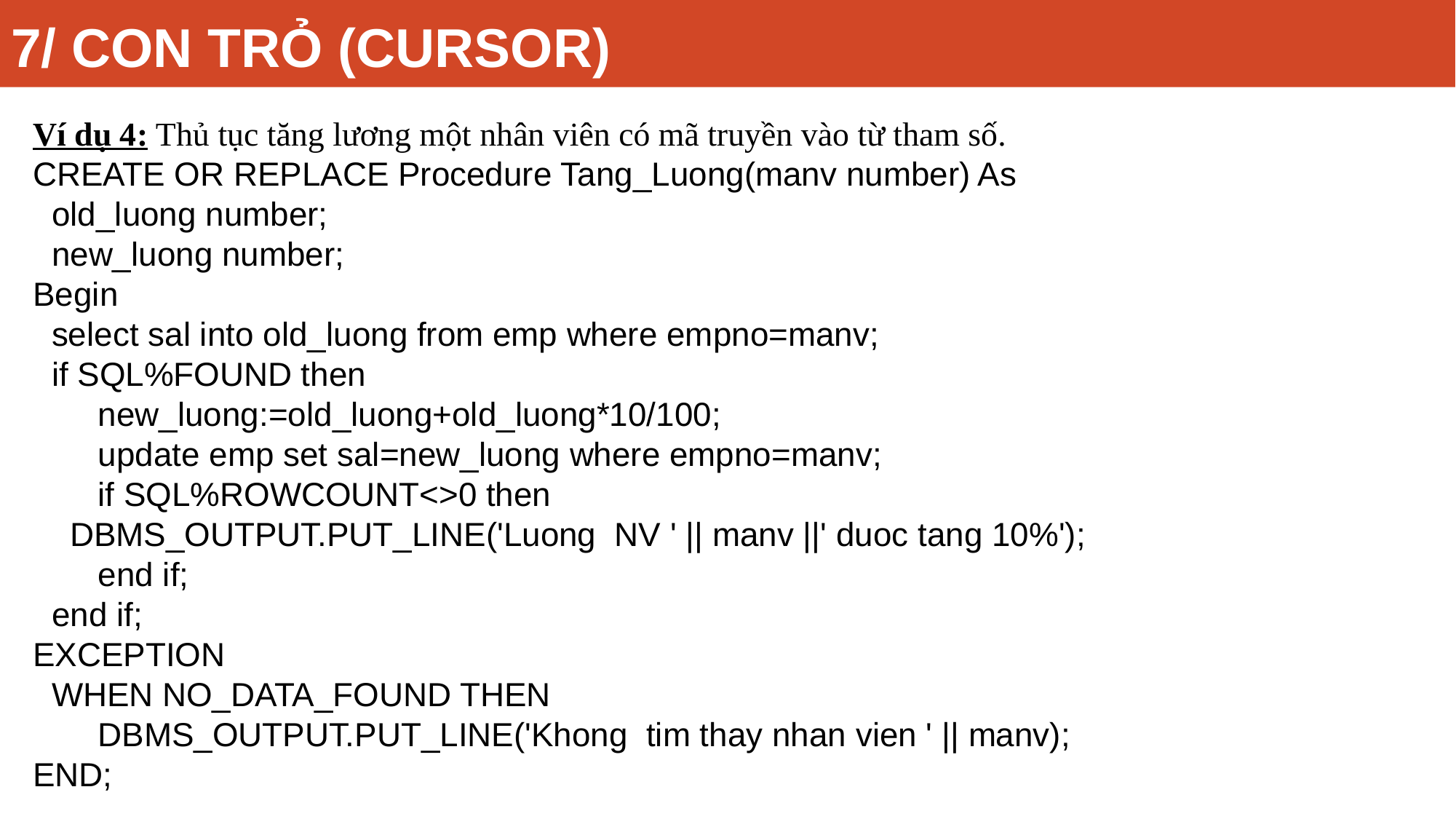

# 7/ CON TRỎ (CURSOR)
Ví dụ 4: Thủ tục tăng lương một nhân viên có mã truyền vào từ tham số.
CREATE OR REPLACE Procedure Tang_Luong(manv number) As
  old_luong number;
  new_luong number;
Begin
  select sal into old_luong from emp where empno=manv;
  if SQL%FOUND then
       new_luong:=old_luong+old_luong*10/100;
       update emp set sal=new_luong where empno=manv;
       if SQL%ROWCOUNT<>0 then
    DBMS_OUTPUT.PUT_LINE('Luong  NV ' || manv ||' duoc tang 10%');
       end if;
  end if;
EXCEPTION
  WHEN NO_DATA_FOUND THEN
       DBMS_OUTPUT.PUT_LINE('Khong  tim thay nhan vien ' || manv);
END;